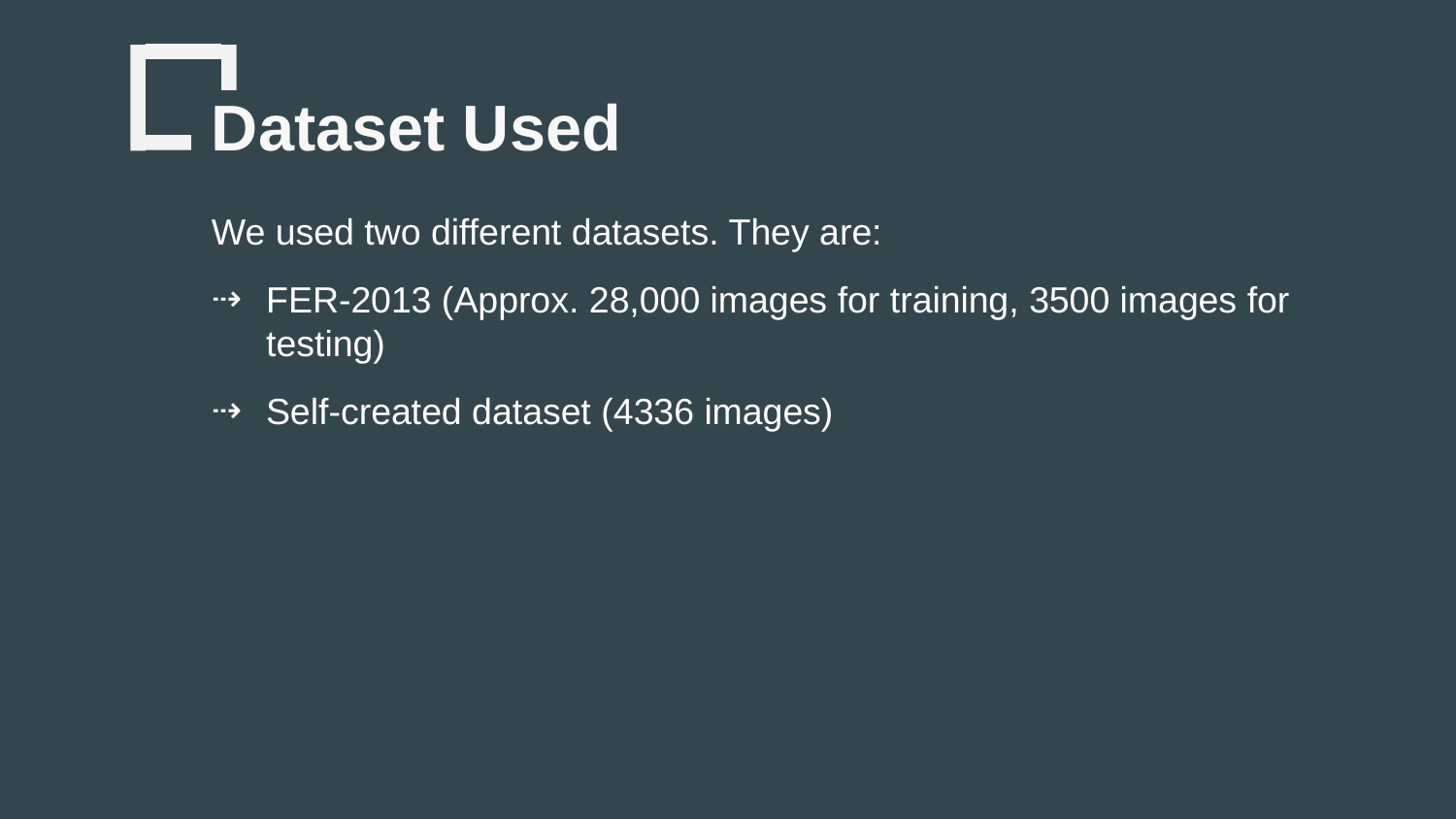

Dataset Used
We used two different datasets. They are:
FER-2013 (Approx. 28,000 images for training, 3500 images for testing)
Self-created dataset (4336 images)